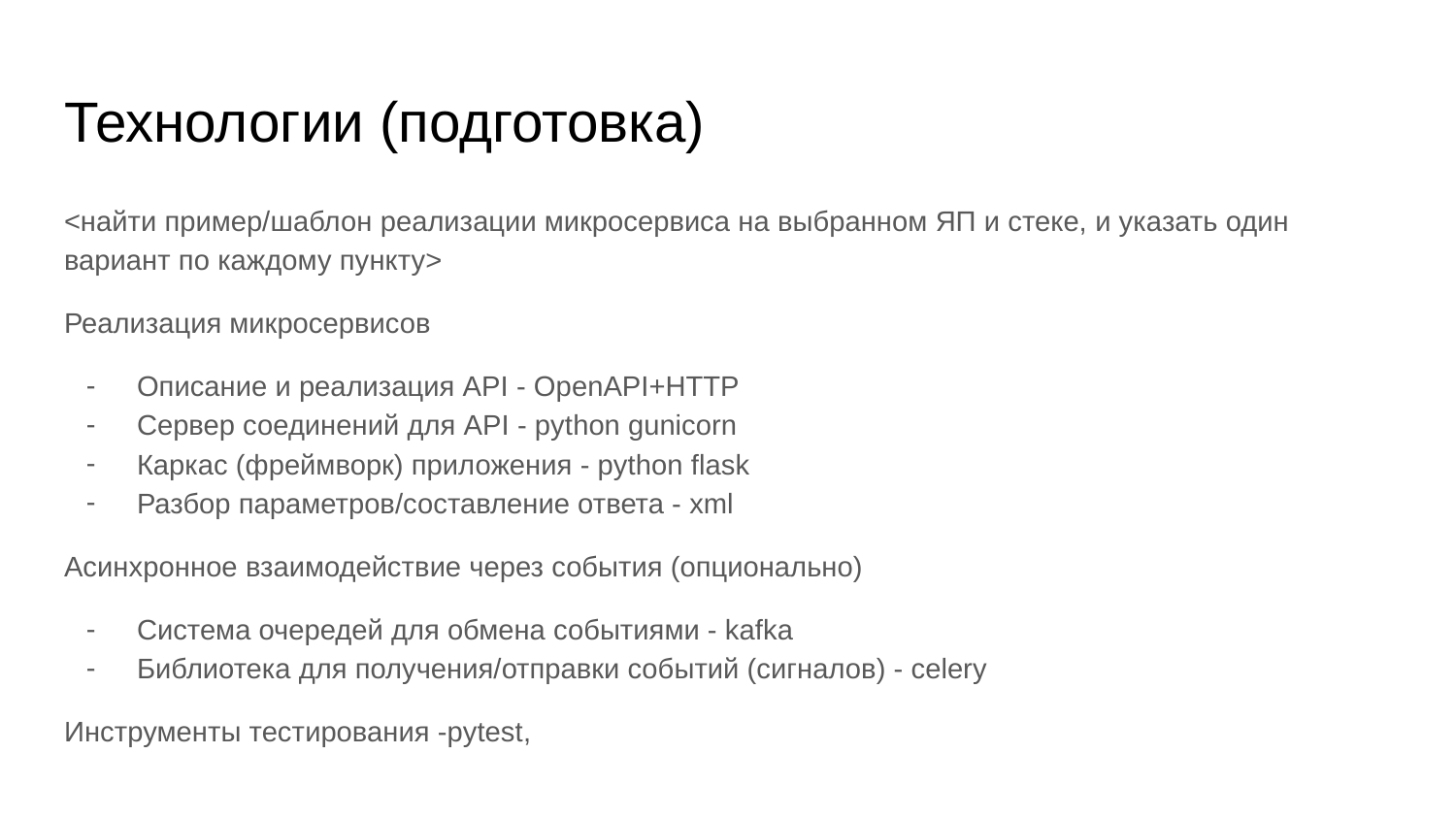

# Технологии (подготовка)
<найти пример/шаблон реализации микросервиса на выбранном ЯП и стеке, и указать один вариант по каждому пункту>
Реализация микросервисов
Описание и реализация API - OpenAPI+HTTP
Сервер соединений для API - python gunicorn
Каркас (фреймворк) приложения - python flask
Разбор параметров/составление ответа - xml
Асинхронное взаимодействие через события (опционально)
Система очередей для обмена событиями - kafka
Библиотека для получения/отправки событий (сигналов) - celery
Инструменты тестирования -pytest,